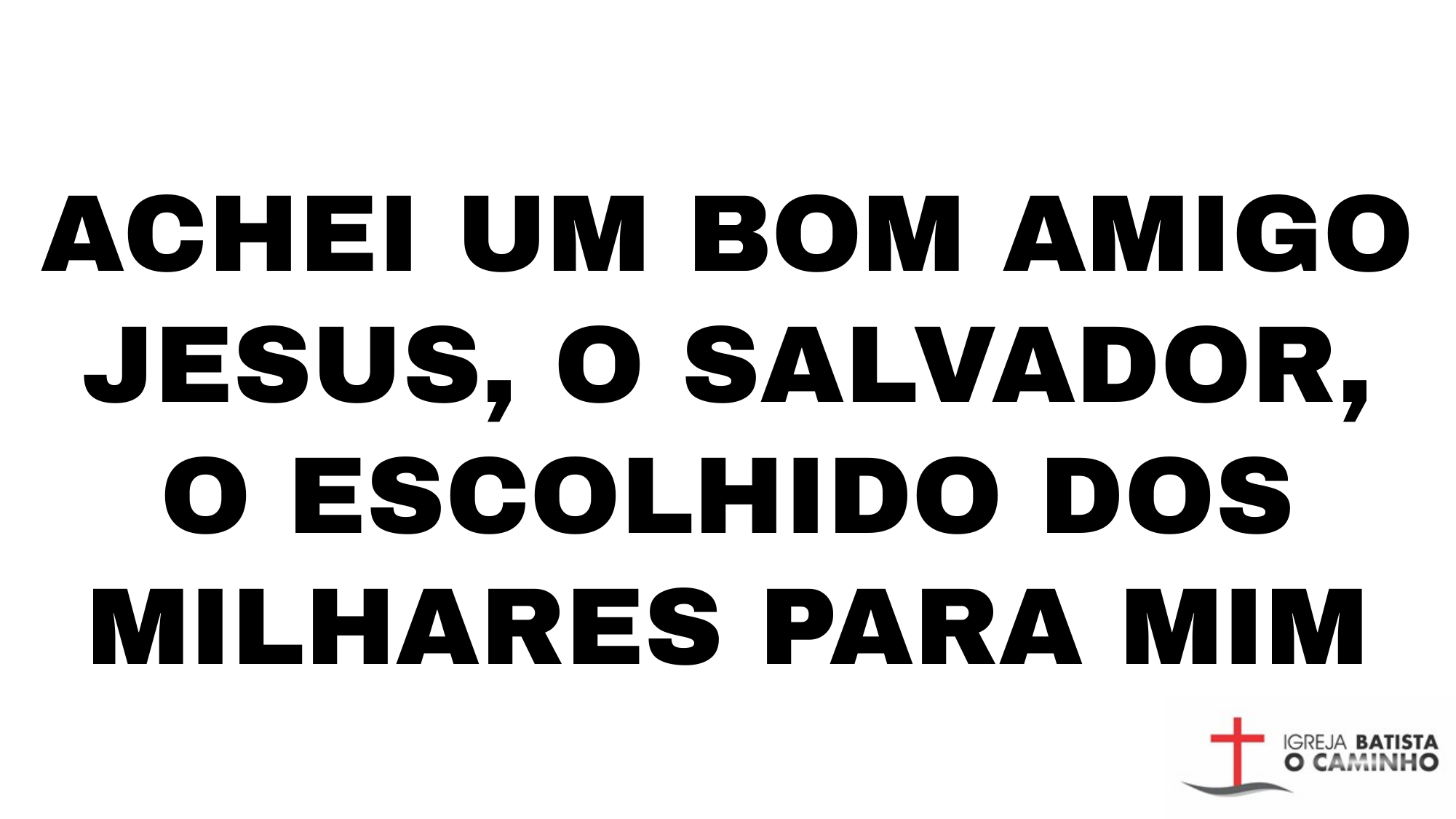

# ACHEI UM BOM AMIGO JESUS, O SALVADOR, O ESCOLHIDO DOS MILHARES PARA MIM